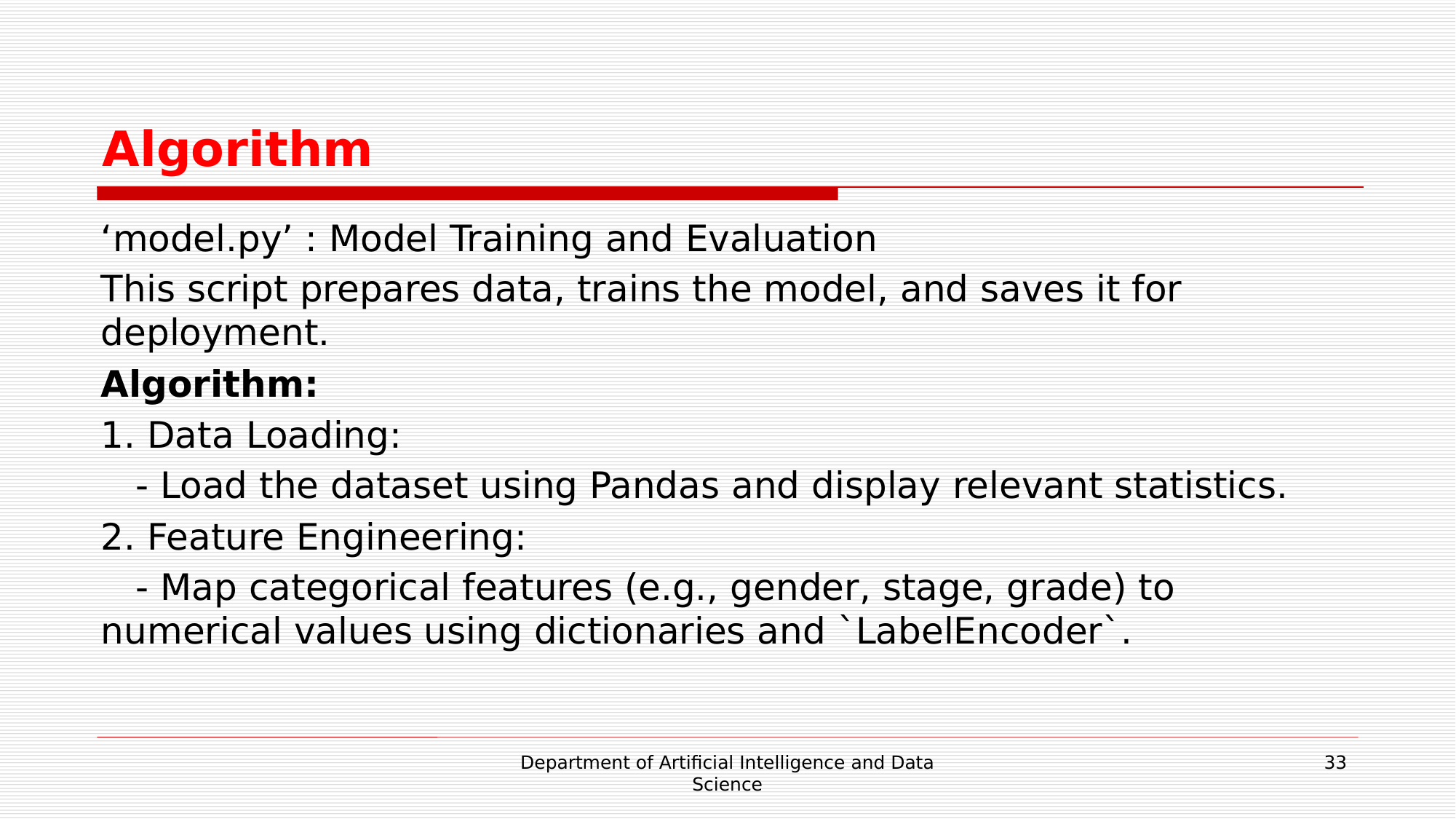

# Algorithm
‘model.py’ : Model Training and Evaluation
This script prepares data, trains the model, and saves it for deployment.
Algorithm:
1. Data Loading:
   - Load the dataset using Pandas and display relevant statistics.
2. Feature Engineering:
   - Map categorical features (e.g., gender, stage, grade) to numerical values using dictionaries and `LabelEncoder`.

Department of Artificial Intelligence and Data Science
33